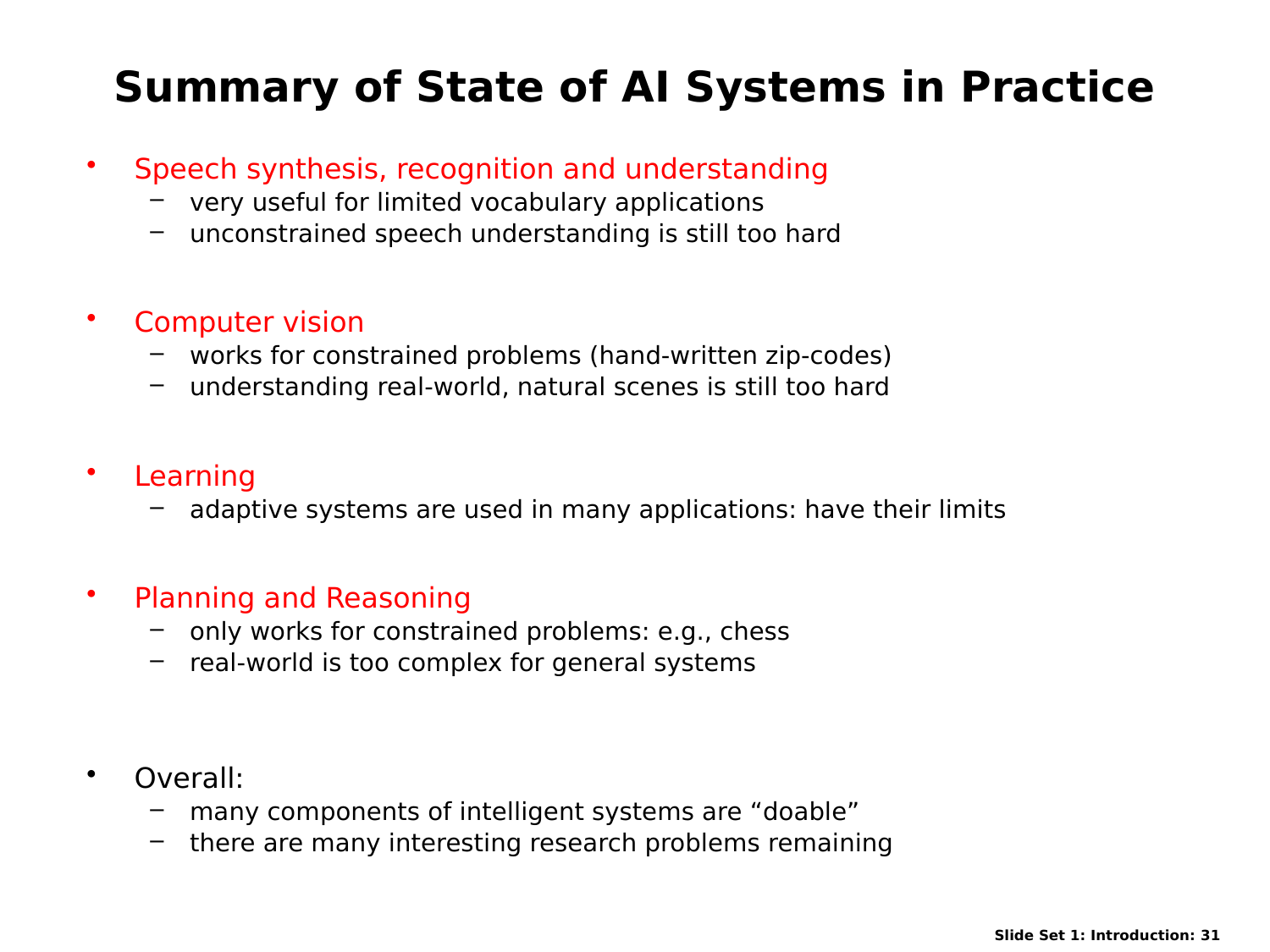

# Summary of State of AI Systems in Practice
Speech synthesis, recognition and understanding
very useful for limited vocabulary applications
unconstrained speech understanding is still too hard

Computer vision
works for constrained problems (hand-written zip-codes)
understanding real-world, natural scenes is still too hard

Learning
adaptive systems are used in many applications: have their limits

Planning and Reasoning
only works for constrained problems: e.g., chess
real-world is too complex for general systems

Overall:
many components of intelligent systems are “doable”
there are many interesting research problems remaining